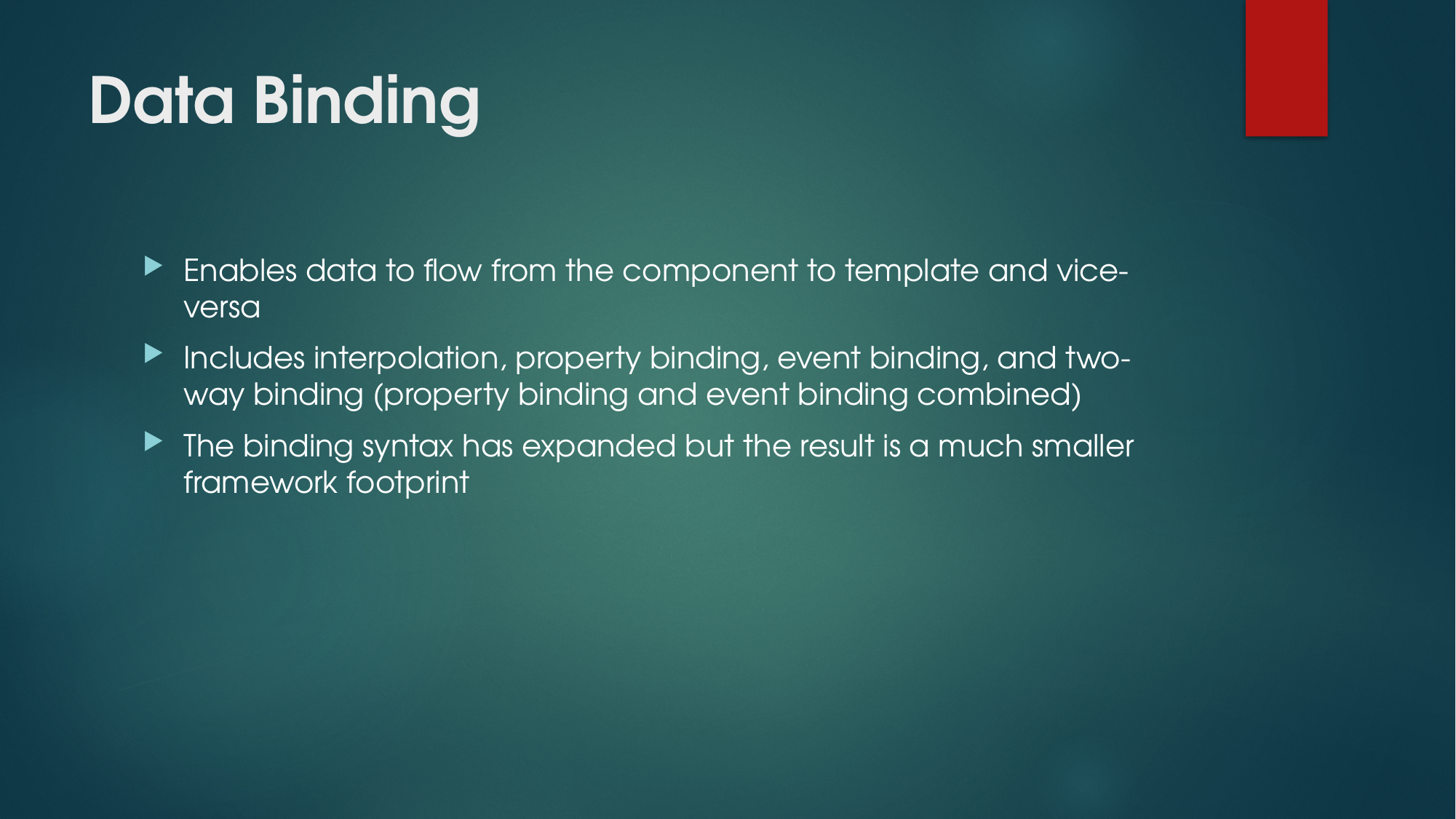

# Data Binding
Enables data to flow from the component to template and vice-versa
Includes interpolation, property binding, event binding, and two-way binding (property binding and event binding combined)
The binding syntax has expanded but the result is a much smaller framework footprint